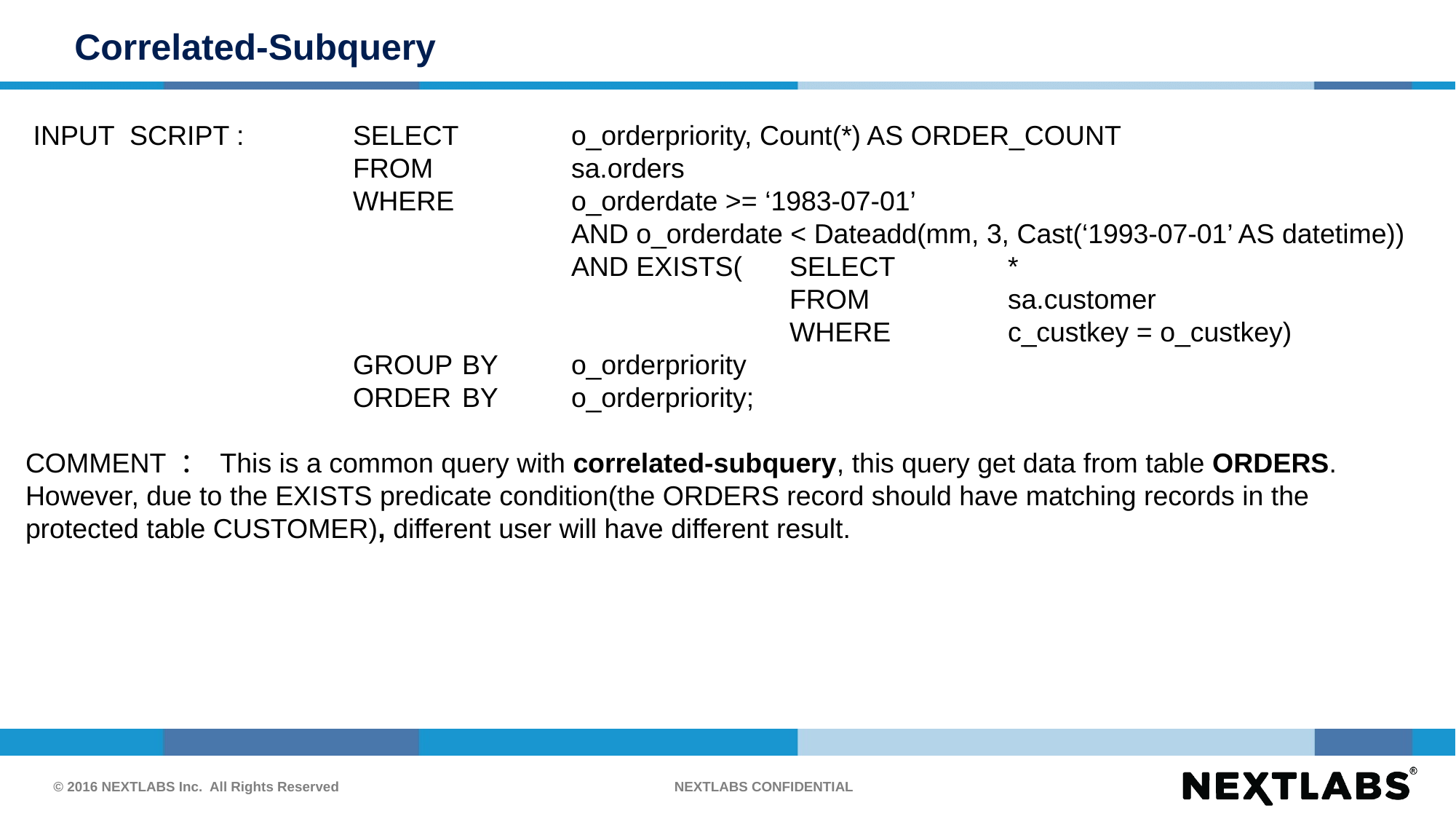

Correlated-Subquery

 INPUT  SCRIPT :	SELECT		o_orderpriority, Count(*) AS ORDER_COUNT
			FROM		sa.orders
			WHERE		o_orderdate >= ‘1983-07-01’
					AND o_orderdate < Dateadd(mm, 3, Cast(‘1993-07-01’ AS datetime))
					AND EXISTS(	SELECT		*
						    	FROM		sa.customer
							WHERE		c_custkey = o_custkey)
			GROUP	BY	o_orderpriority
			ORDER	BY	o_orderpriority;

COMMENT ： This is a common query with correlated-subquery, this query get data from table ORDERS. However, due to the EXISTS predicate condition(the ORDERS record should have matching records in the protected table CUSTOMER), different user will have different result.